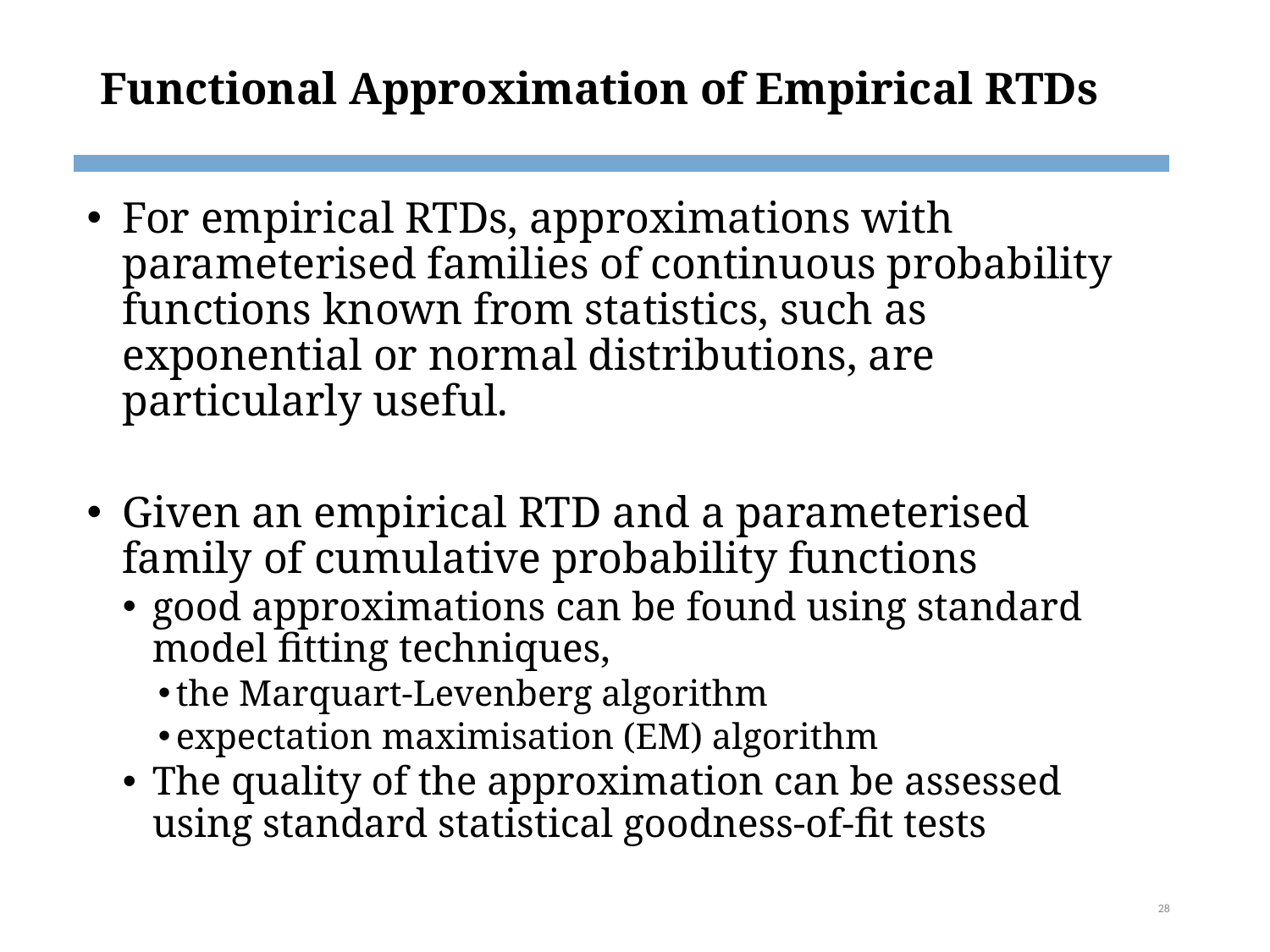

# Functional Approximation of Empirical RTDs
For empirical RTDs, approximations with parameterised families of continuous probability functions known from statistics, such as exponential or normal distributions, are particularly useful.

Given an empirical RTD and a parameterised family of cumulative probability functions
good approximations can be found using standard model fitting techniques,
the Marquart-Levenberg algorithm
expectation maximisation (EM) algorithm
The quality of the approximation can be assessed using standard statistical goodness-of-fit tests

28